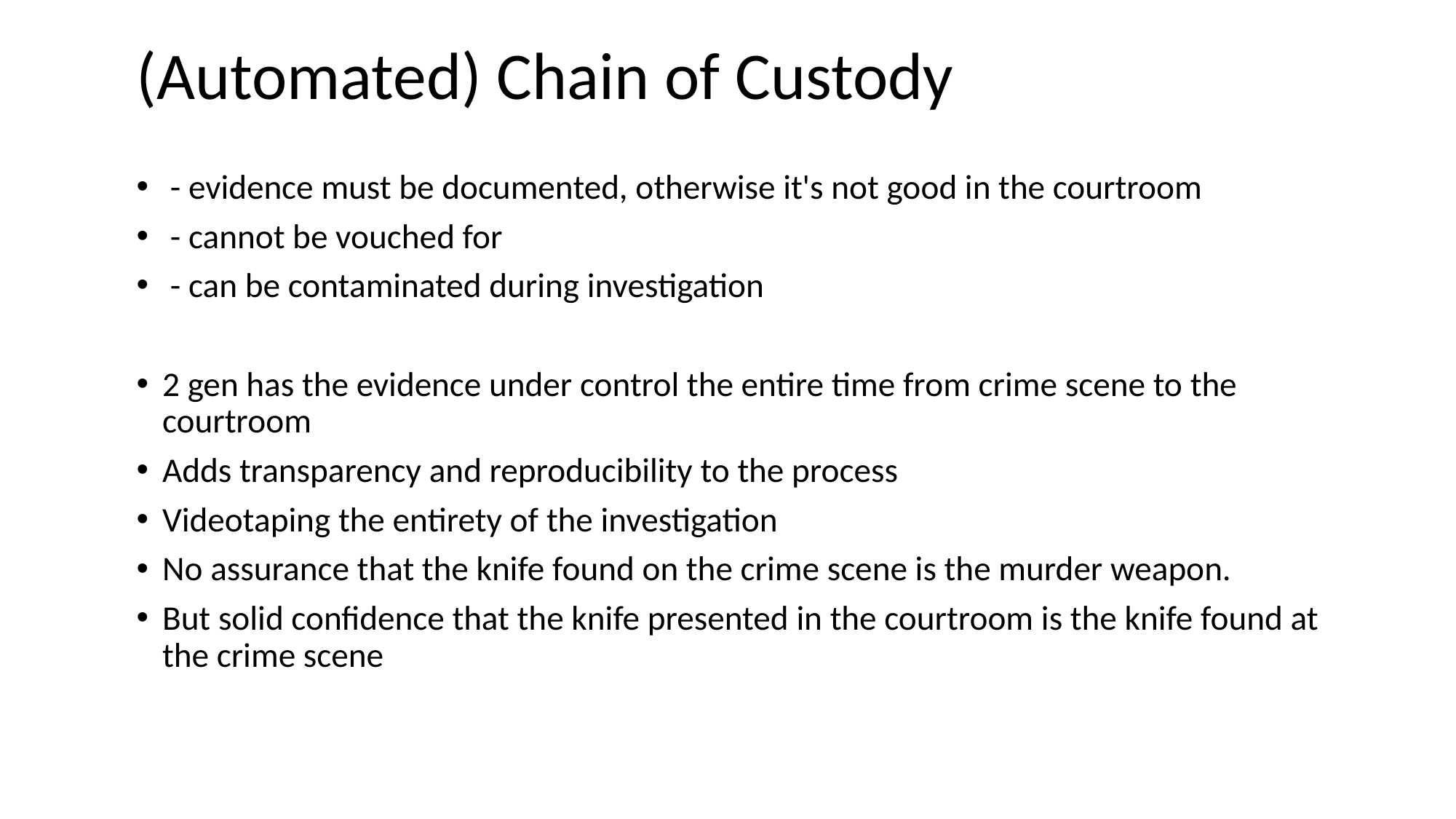

# (Automated) Chain of Custody
 - evidence must be documented, otherwise it's not good in the courtroom
 - cannot be vouched for
 - can be contaminated during investigation

2 gen has the evidence under control the entire time from crime scene to the courtroom
Adds transparency and reproducibility to the process
Videotaping the entirety of the investigation
No assurance that the knife found on the crime scene is the murder weapon.
But solid confidence that the knife presented in the courtroom is the knife found at the crime scene